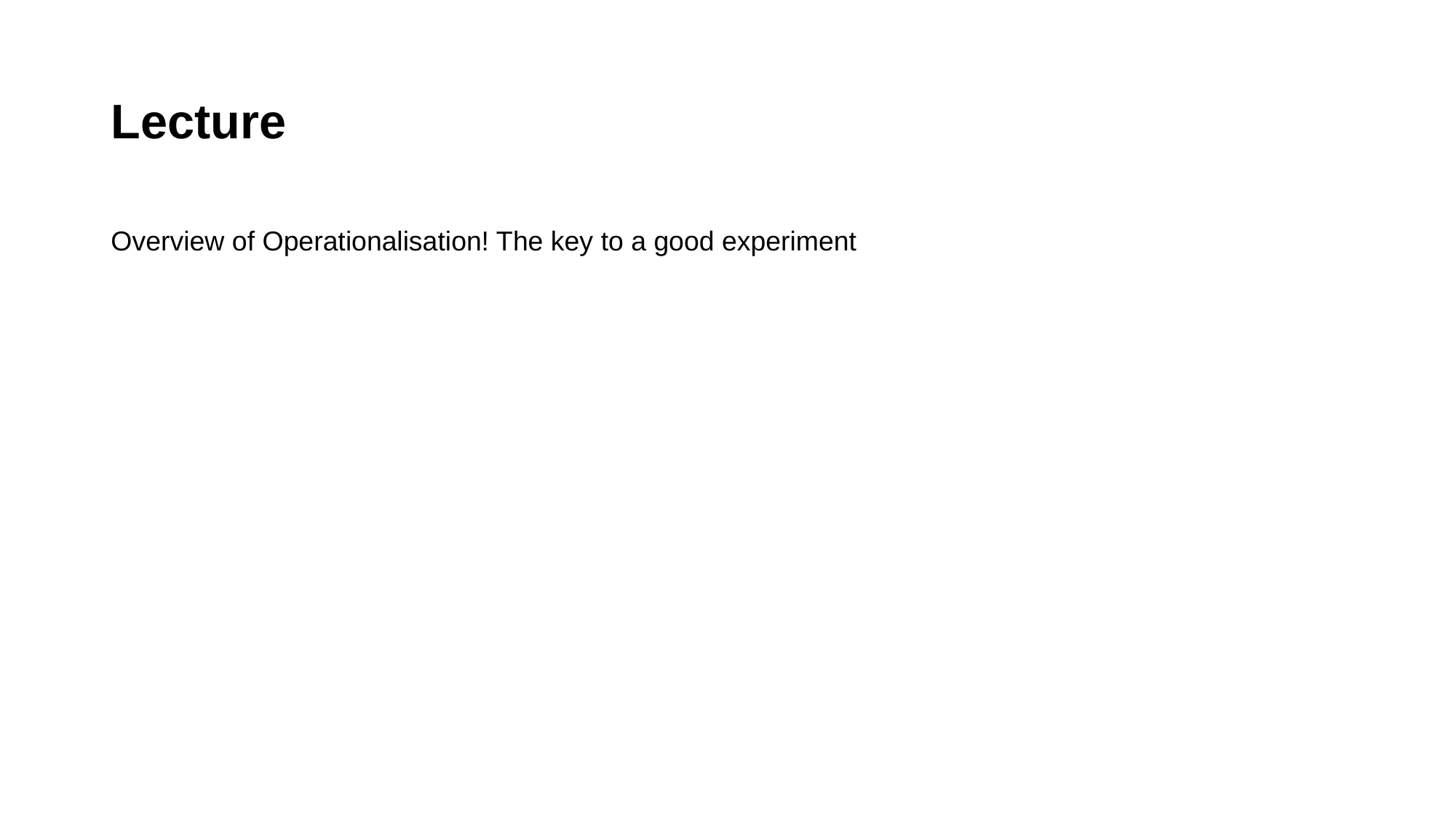

# Lecture
Overview of Operationalisation! The key to a good experiment